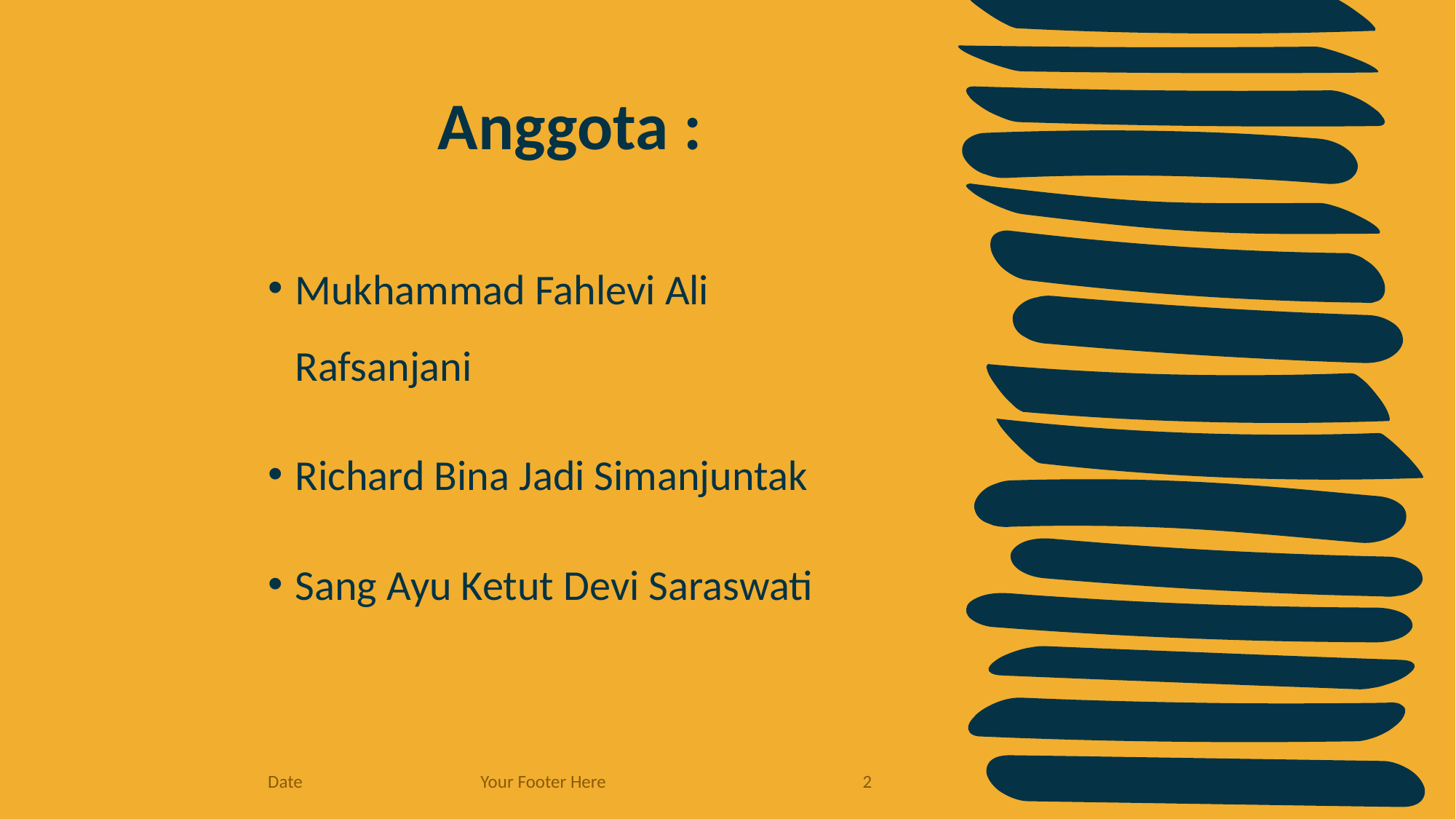

# Anggota :
Mukhammad Fahlevi Ali Rafsanjani
Richard Bina Jadi Simanjuntak
Sang Ayu Ketut Devi Saraswati
Date
Your Footer Here
2